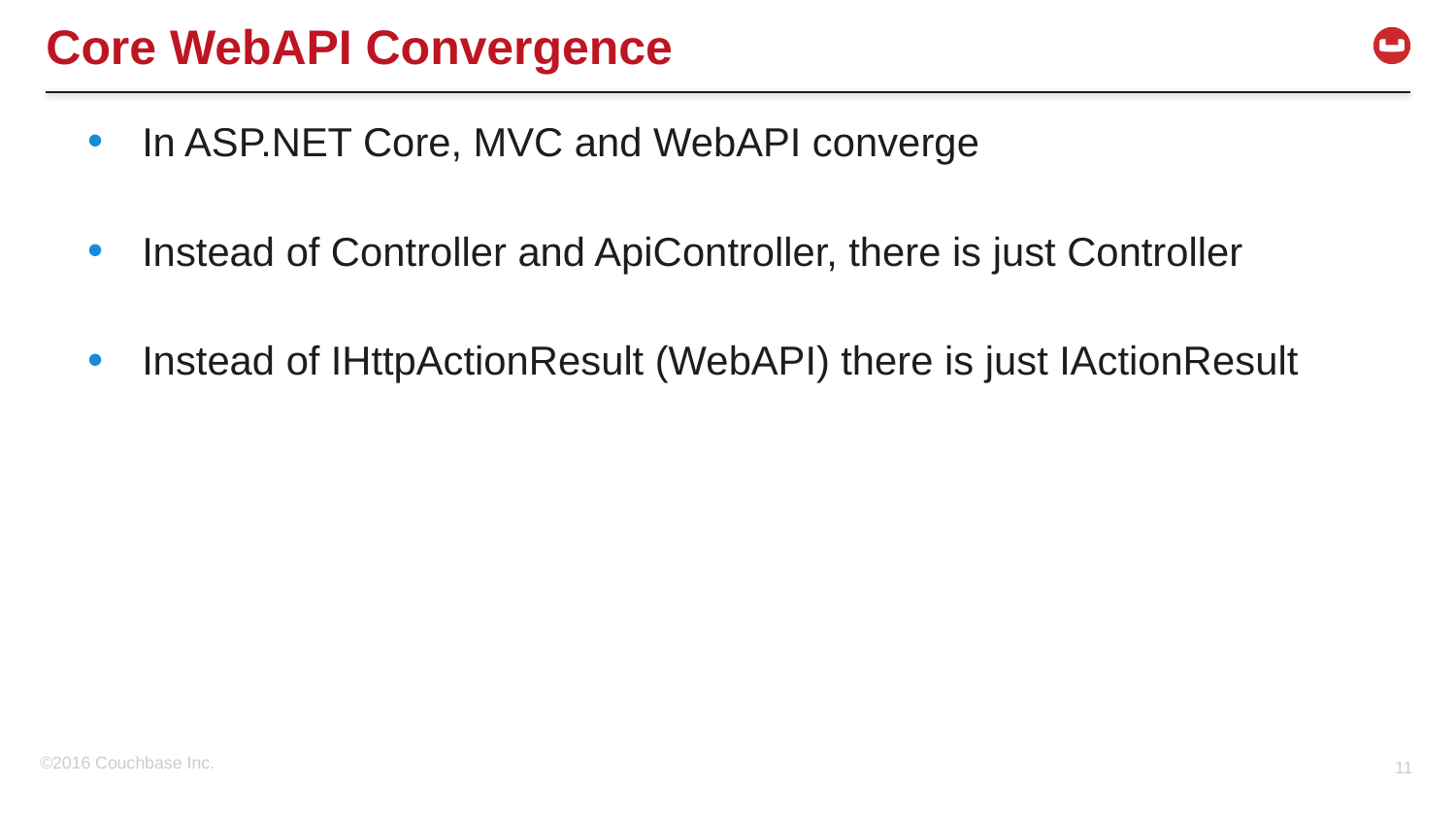

# Core WebAPI Convergence
In ASP.NET Core, MVC and WebAPI converge

Instead of Controller and ApiController, there is just Controller

Instead of IHttpActionResult (WebAPI) there is just IActionResult